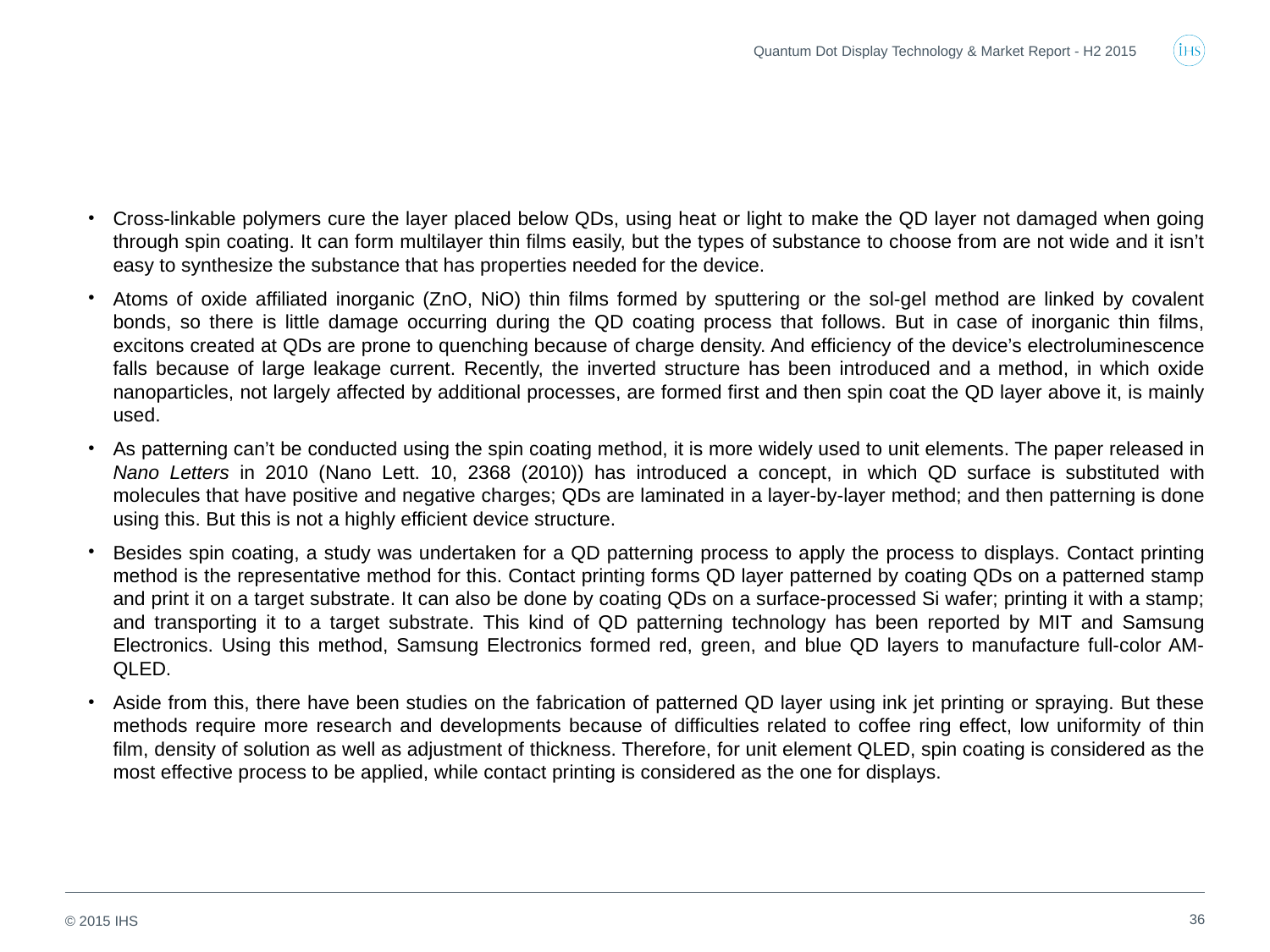

Quantum Dot Display Technology & Market Report - H2 2015
Cross-linkable polymers cure the layer placed below QDs, using heat or light to make the QD layer not damaged when going through spin coating. It can form multilayer thin films easily, but the types of substance to choose from are not wide and it isn’t easy to synthesize the substance that has properties needed for the device.
Atoms of oxide affiliated inorganic (ZnO, NiO) thin films formed by sputtering or the sol-gel method are linked by covalent bonds, so there is little damage occurring during the QD coating process that follows. But in case of inorganic thin films, excitons created at QDs are prone to quenching because of charge density. And efficiency of the device’s electroluminescence falls because of large leakage current. Recently, the inverted structure has been introduced and a method, in which oxide nanoparticles, not largely affected by additional processes, are formed first and then spin coat the QD layer above it, is mainly used.
As patterning can’t be conducted using the spin coating method, it is more widely used to unit elements. The paper released in Nano Letters in 2010 (Nano Lett. 10, 2368 (2010)) has introduced a concept, in which QD surface is substituted with molecules that have positive and negative charges; QDs are laminated in a layer-by-layer method; and then patterning is done using this. But this is not a highly efficient device structure.
Besides spin coating, a study was undertaken for a QD patterning process to apply the process to displays. Contact printing method is the representative method for this. Contact printing forms QD layer patterned by coating QDs on a patterned stamp and print it on a target substrate. It can also be done by coating QDs on a surface-processed Si wafer; printing it with a stamp; and transporting it to a target substrate. This kind of QD patterning technology has been reported by MIT and Samsung Electronics. Using this method, Samsung Electronics formed red, green, and blue QD layers to manufacture full-color AM-QLED.
Aside from this, there have been studies on the fabrication of patterned QD layer using ink jet printing or spraying. But these methods require more research and developments because of difficulties related to coffee ring effect, low uniformity of thin film, density of solution as well as adjustment of thickness. Therefore, for unit element QLED, spin coating is considered as the most effective process to be applied, while contact printing is considered as the one for displays.

36